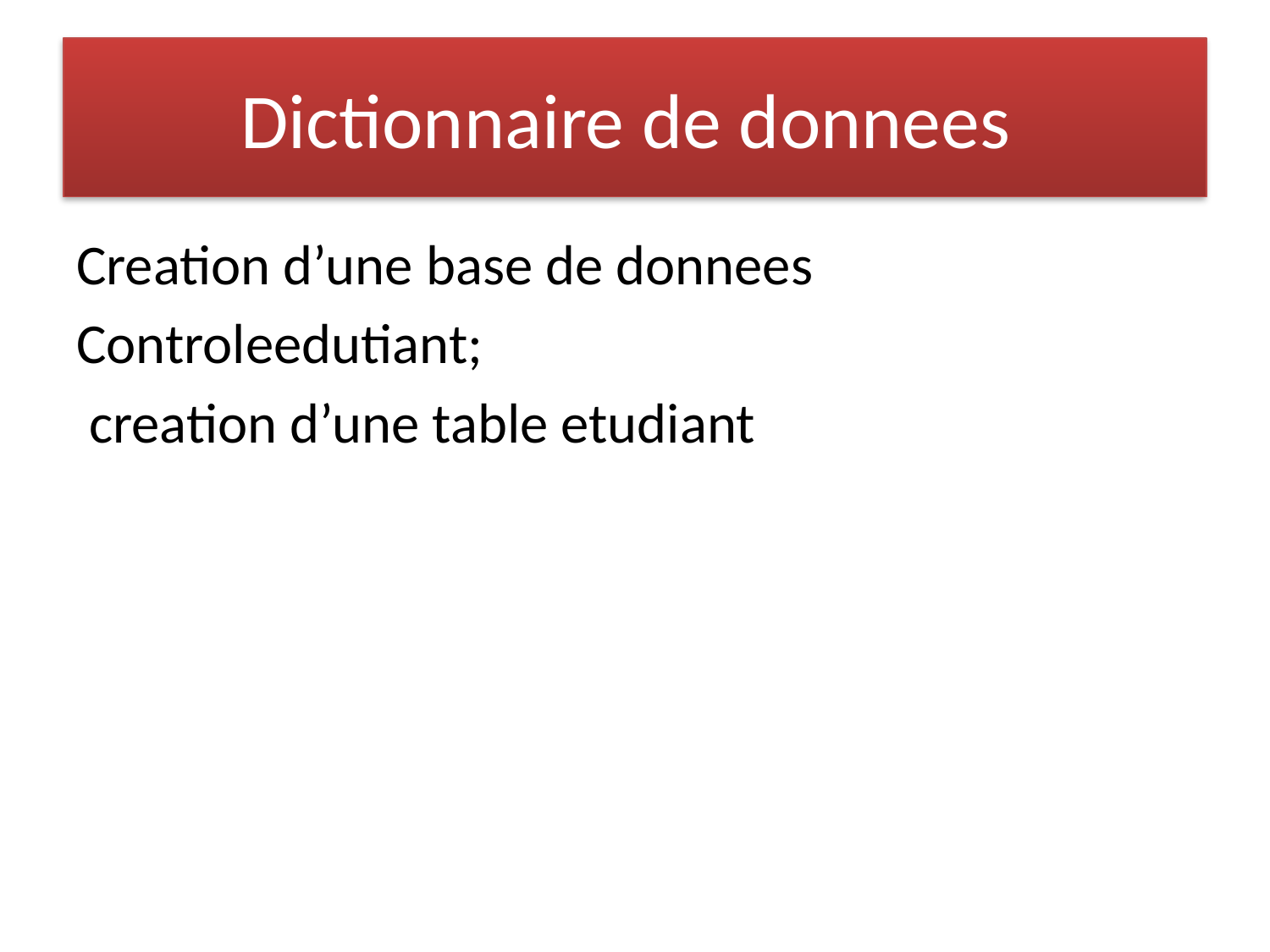

# Dictionnaire de donnees
Creation d’une base de donnees
Controleedutiant;
 creation d’une table etudiant